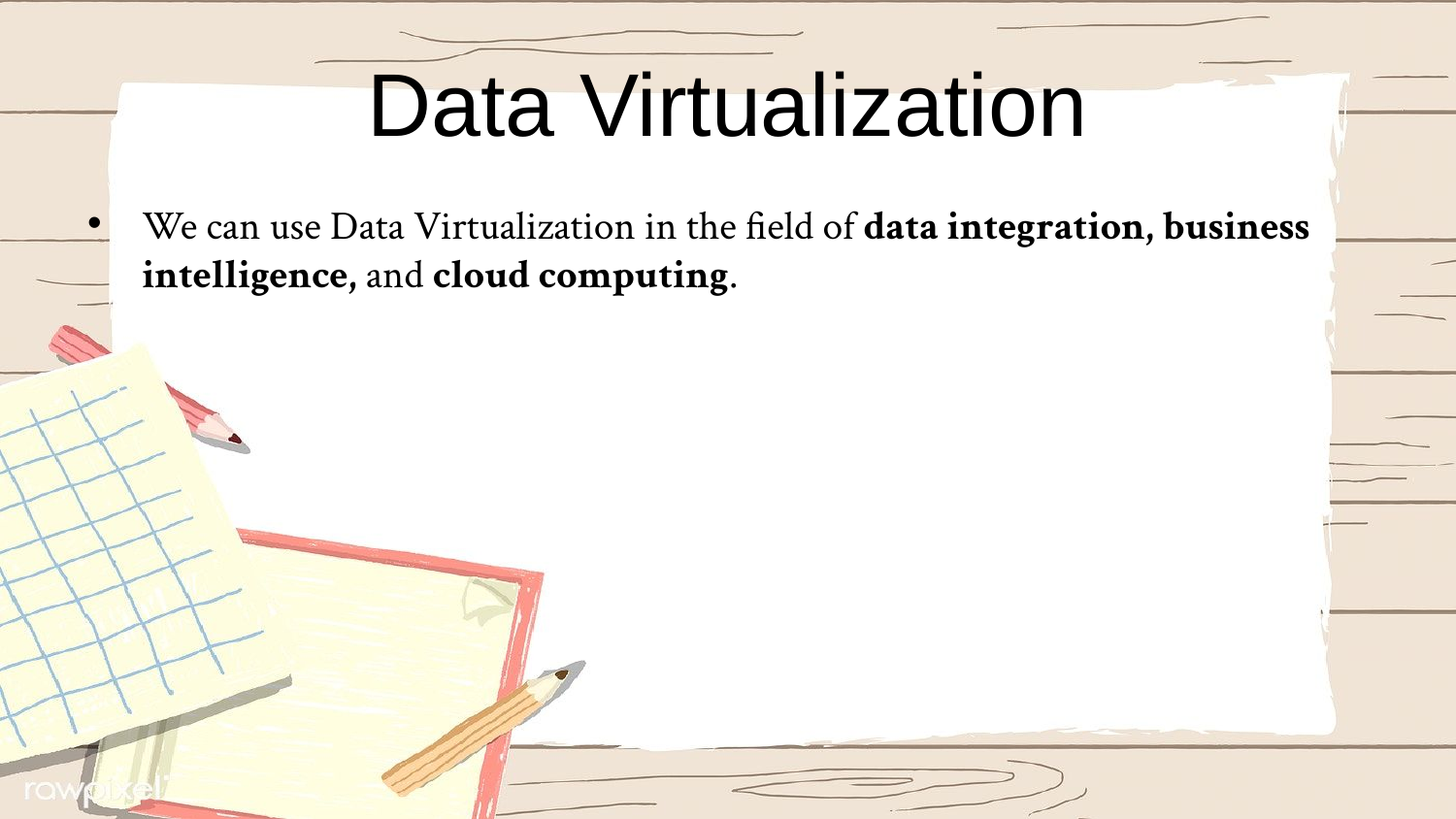

# Data Virtualization
We can use Data Virtualization in the field of data integration, business intelligence, and cloud computing.